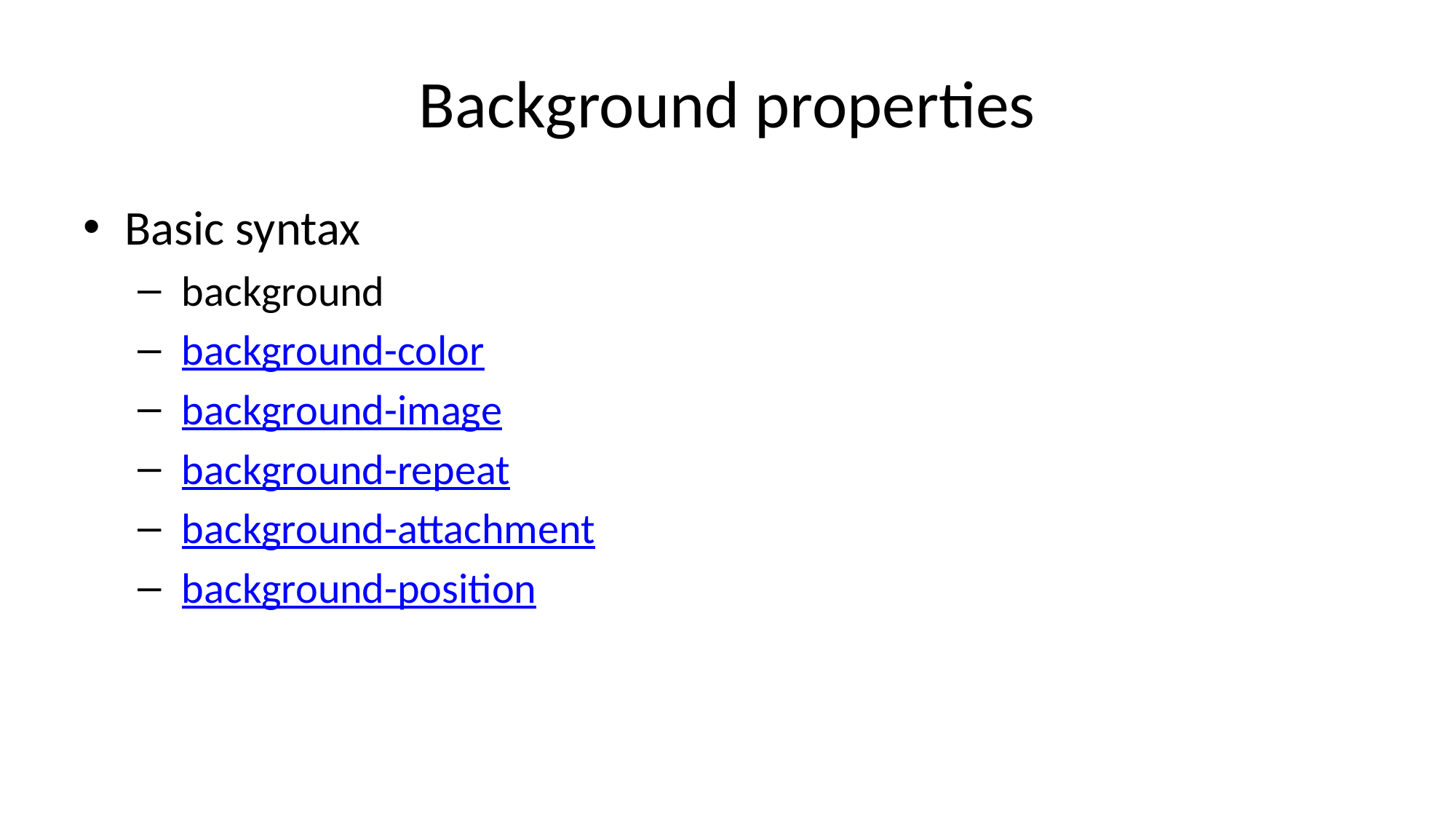

# Background properties
Basic syntax
 background
 background-color
 background-image
 background-repeat
 background-attachment
 background-position